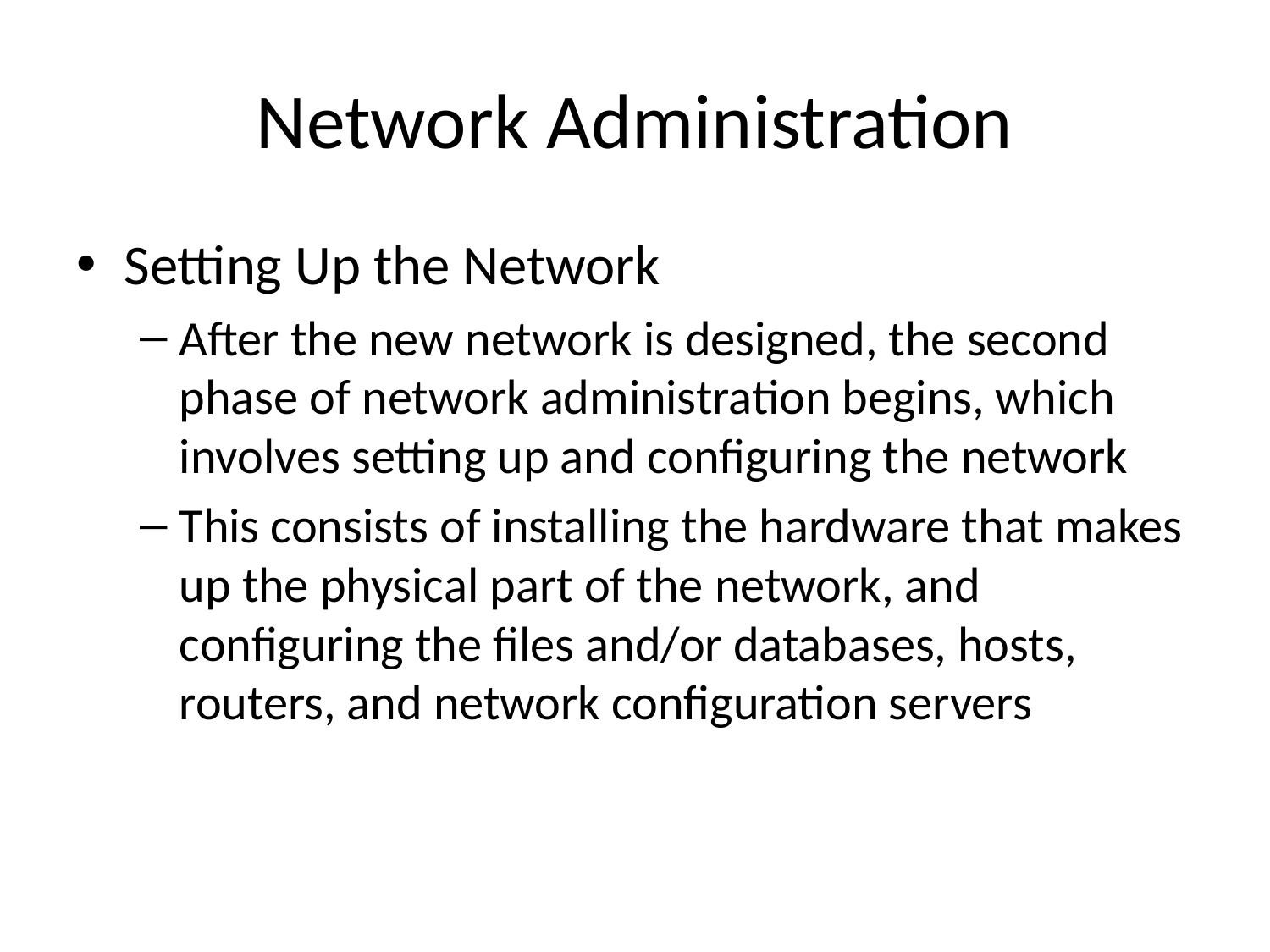

# Network Administration
Setting Up the Network
After the new network is designed, the second phase of network administration begins, which involves setting up and configuring the network
This consists of installing the hardware that makes up the physical part of the network, and configuring the files and/or databases, hosts, routers, and network configuration servers